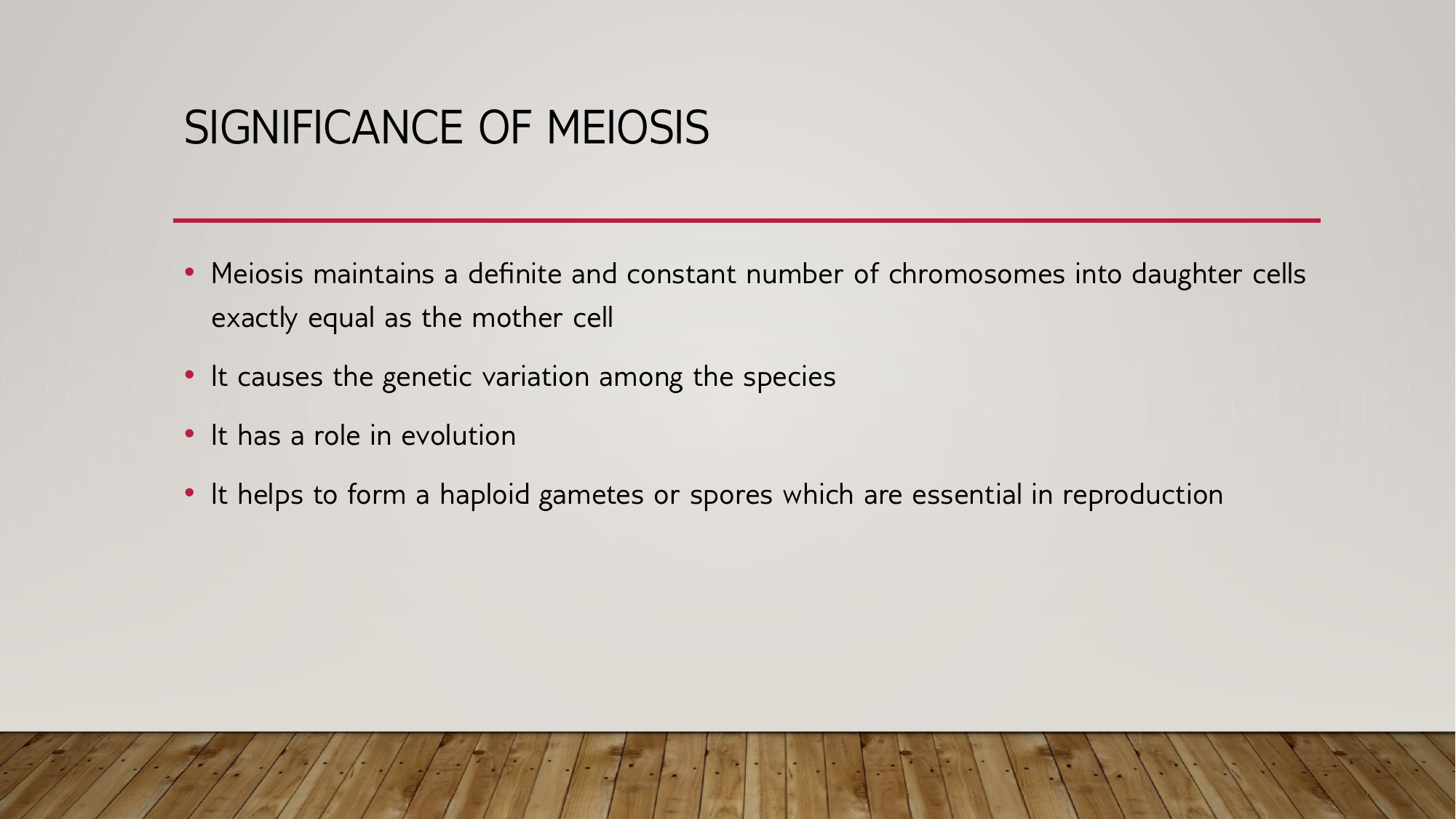

# Significance of meiosis
Meiosis maintains a definite and constant number of chromosomes into daughter cells exactly equal as the mother cell
It causes the genetic variation among the species
It has a role in evolution
It helps to form a haploid gametes or spores which are essential in reproduction